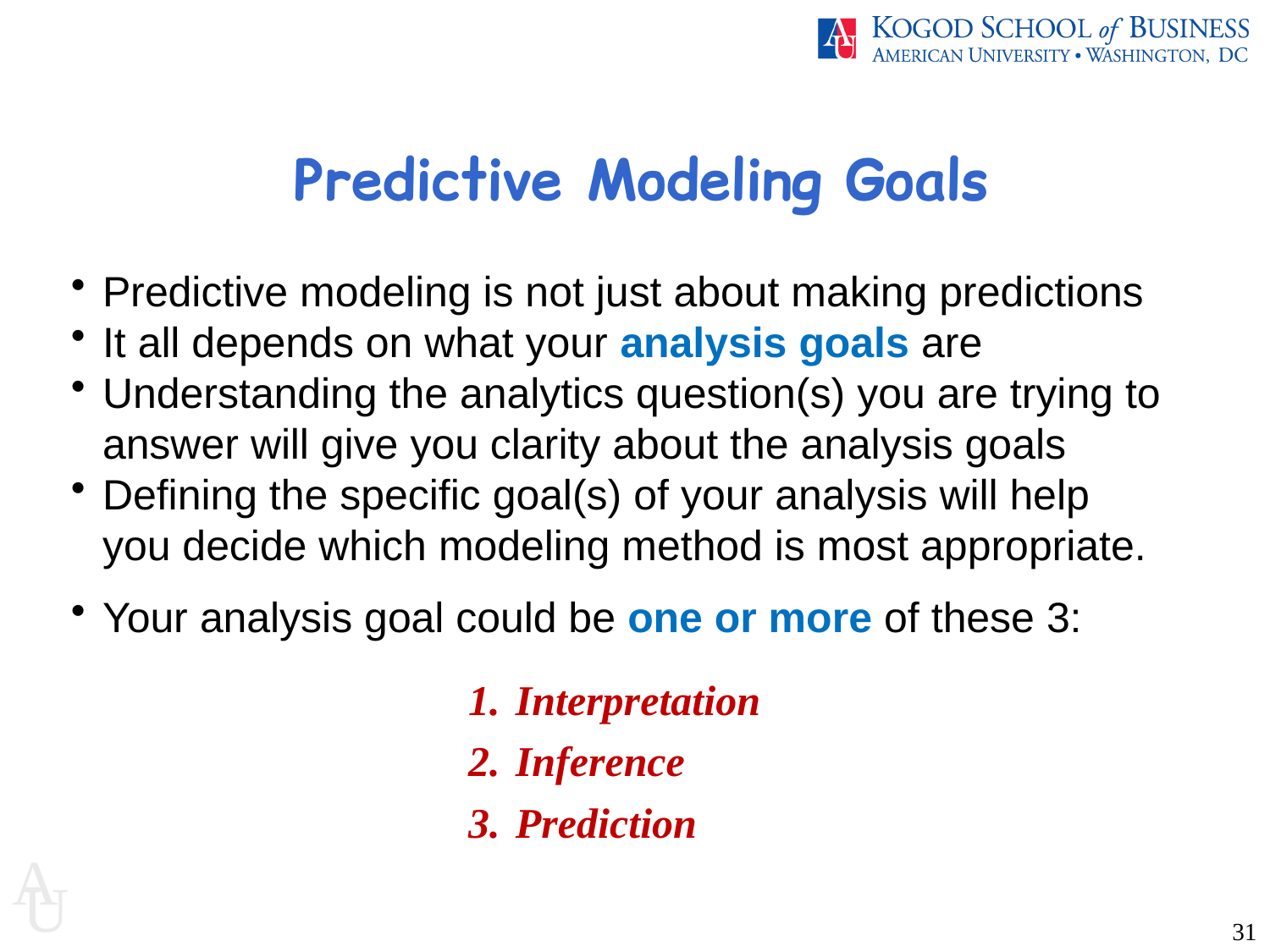

Predictive Modeling Goals
Predictive modeling is not just about making predictions
It all depends on what your analysis goals are
Understanding the analytics question(s) you are trying to answer will give you clarity about the analysis goals
Defining the specific goal(s) of your analysis will help you decide which modeling method is most appropriate.
Your analysis goal could be one or more of these 3:
Interpretation
Inference
Prediction
31